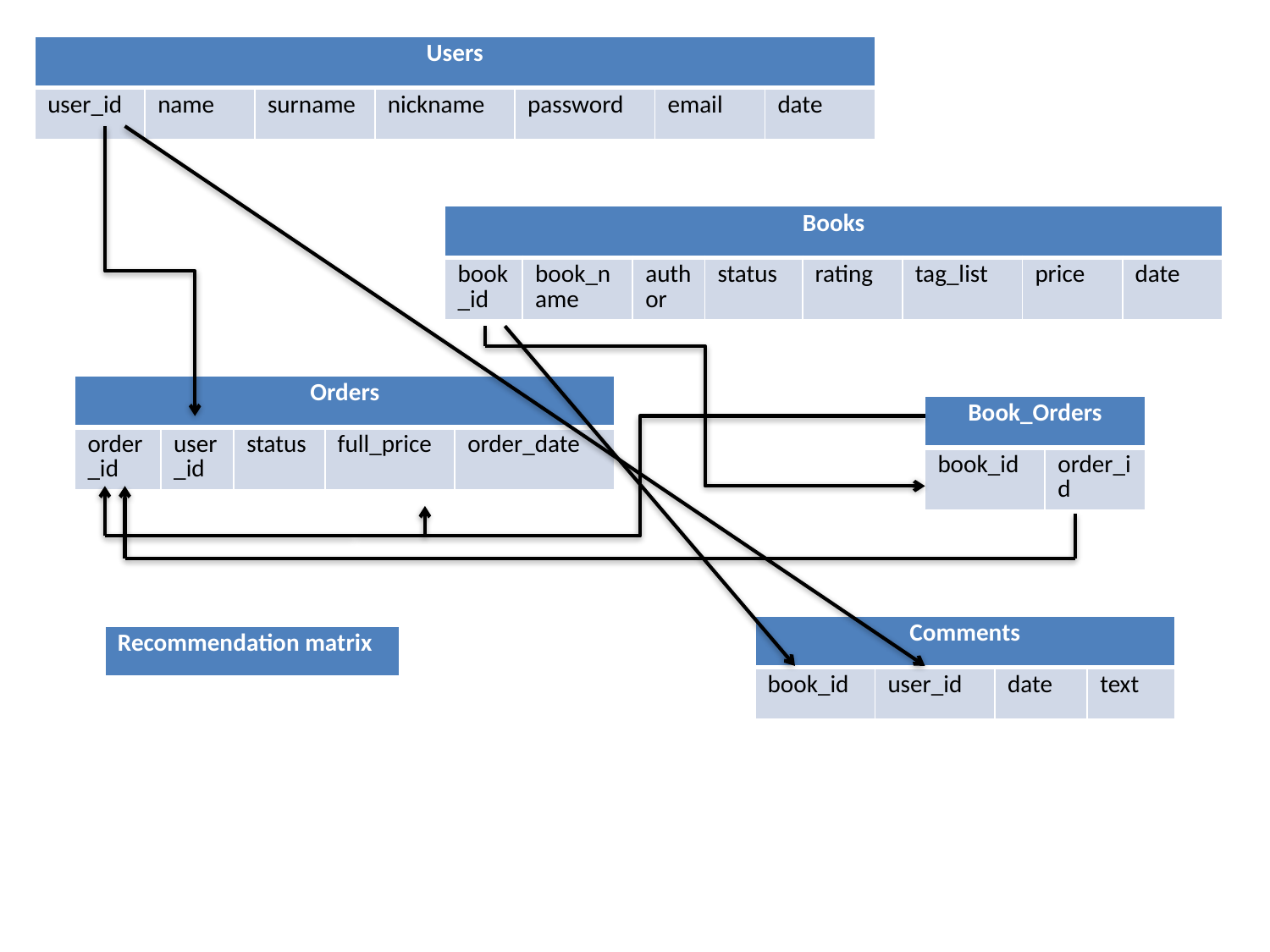

| Users |  |  |  |  |  |  |
| --- | --- | --- | --- | --- | --- | --- |
| user\_id | name | surname | nickname | password | email | date |
| Books |  |  |  |  |  |  |  |
| --- | --- | --- | --- | --- | --- | --- | --- |
| book\_id | book\_name | author | status | rating | tag\_list | price | date |
| Orders |  |  |  |  |
| --- | --- | --- | --- | --- |
| order\_id | user\_id | status | full\_price | order\_date |
| Book\_Orders |  |
| --- | --- |
| book\_id | order\_id |
| Comments |  |  |  |
| --- | --- | --- | --- |
| book\_id | user\_id | date | text |
| Recommendation matrix |
| --- |